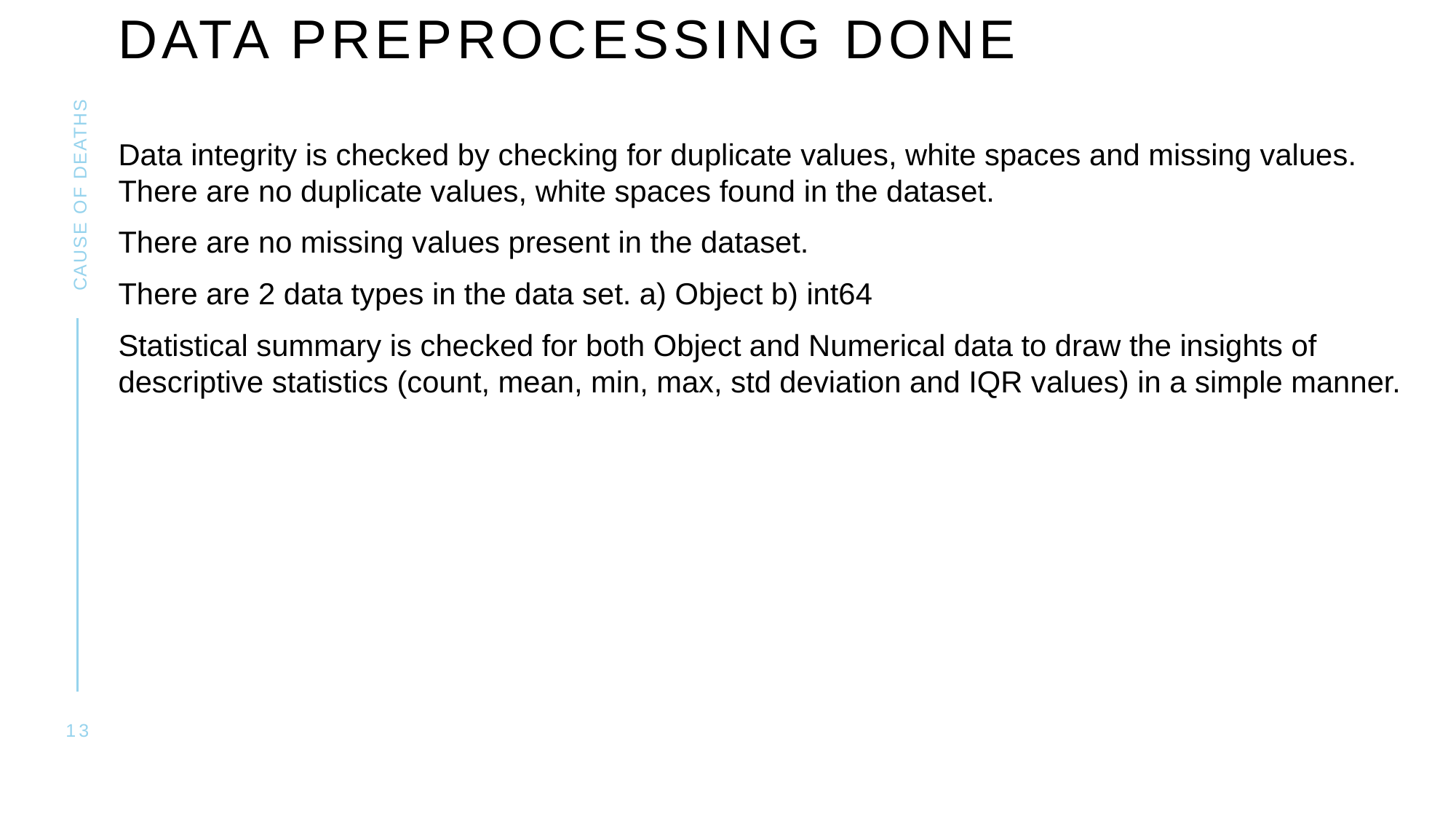

# Data PREPROCESSING DONE
Data integrity is checked by checking for duplicate values, white spaces and missing values. There are no duplicate values, white spaces found in the dataset.
There are no missing values present in the dataset.
There are 2 data types in the data set. a) Object b) int64
Statistical summary is checked for both Object and Numerical data to draw the insights of descriptive statistics (count, mean, min, max, std deviation and IQR values) in a simple manner.
Cause of deaths
13